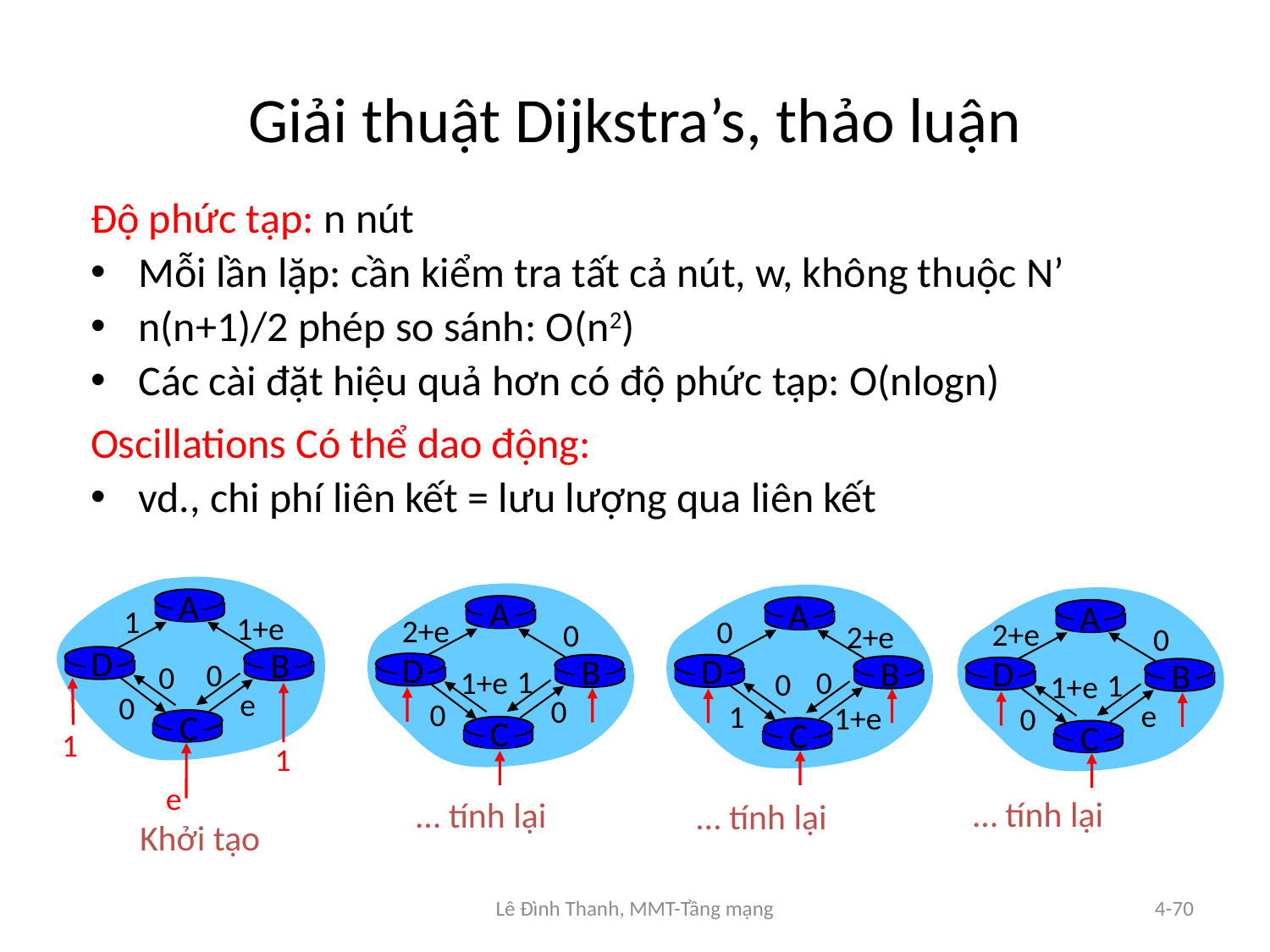

# Giải thuật Dijkstra’s, thảo luận
Độ phức tạp: n nút
Mỗi lần lặp: cần kiểm tra tất cả nút, w, không thuộc N’
n(n+1)/2 phép so sánh: O(n2)
Các cài đặt hiệu quả hơn có độ phức tạp: O(nlogn)
Oscillations Có thể dao động:
vd., chi phí liên kết = lưu lượng qua liên kết

A

A

A

A

1
1+e
2+e
0
2+e
0
2+e
0

D

B

D

D

B

B

D

B

0
0
1
1+e
0
0
1
1+e

e

0

0

0

e
1

1+e
0

C

C

C

C

1
1

e
… tính lại
… tính lại
… tính lại
Khởi tạo
Lê Đình Thanh, MMT-Tầng mạng
4-70